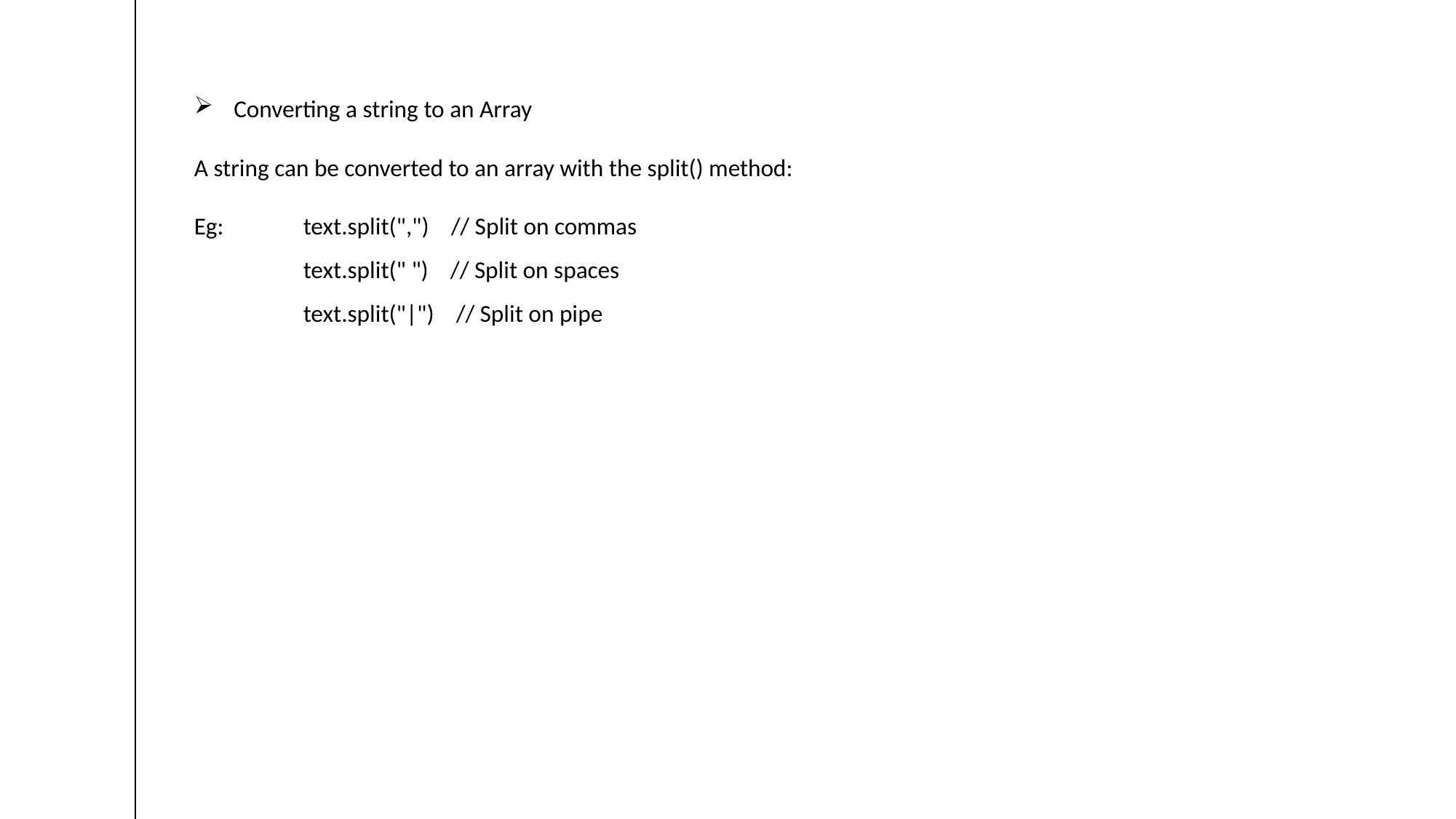

Converting a string to an Array
A string can be converted to an array with the split() method:
Eg: 	text.split(",")    // Split on commas
	text.split(" ")    // Split on spaces
	text.split("|")    // Split on pipe